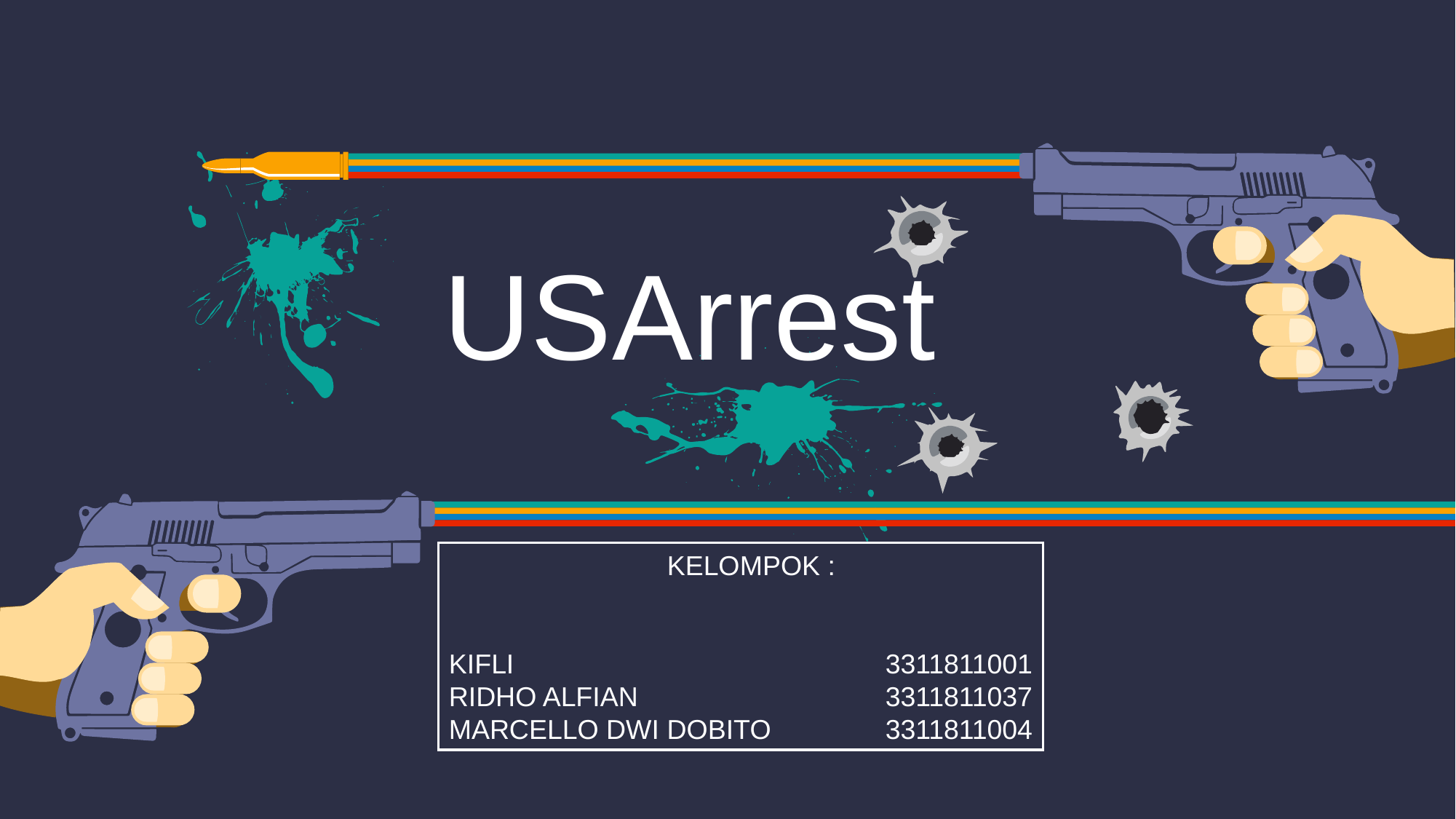

USArrest

		KELOMPOK :

KIFLI				3311811001
RIDHO ALFIAN			3311811037
MARCELLO DWI DOBITO		3311811004